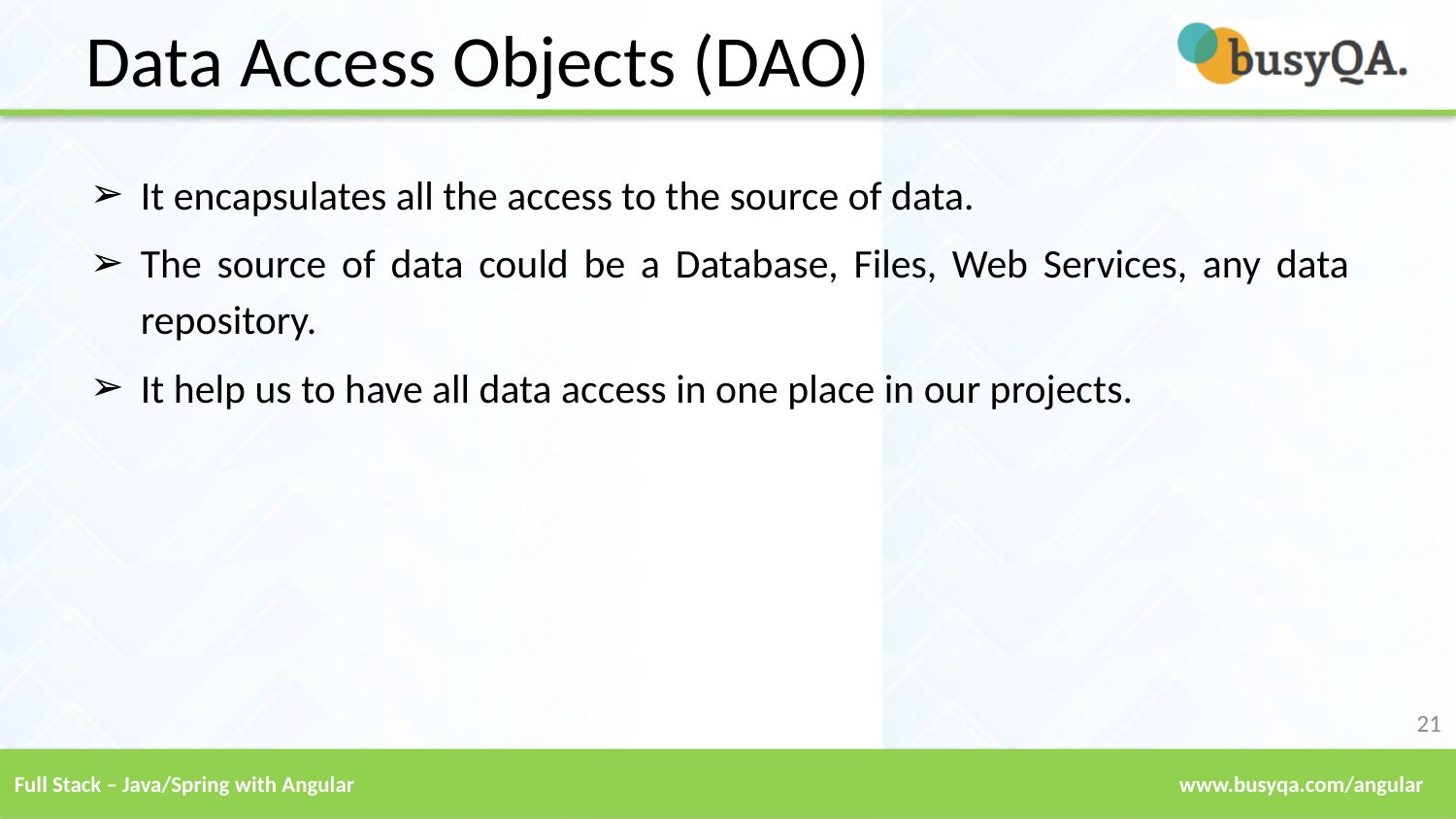

Data Access Objects (DAO)
It encapsulates all the access to the source of data.
The source of data could be a Database, Files, Web Services, any data repository.
It help us to have all data access in one place in our projects.